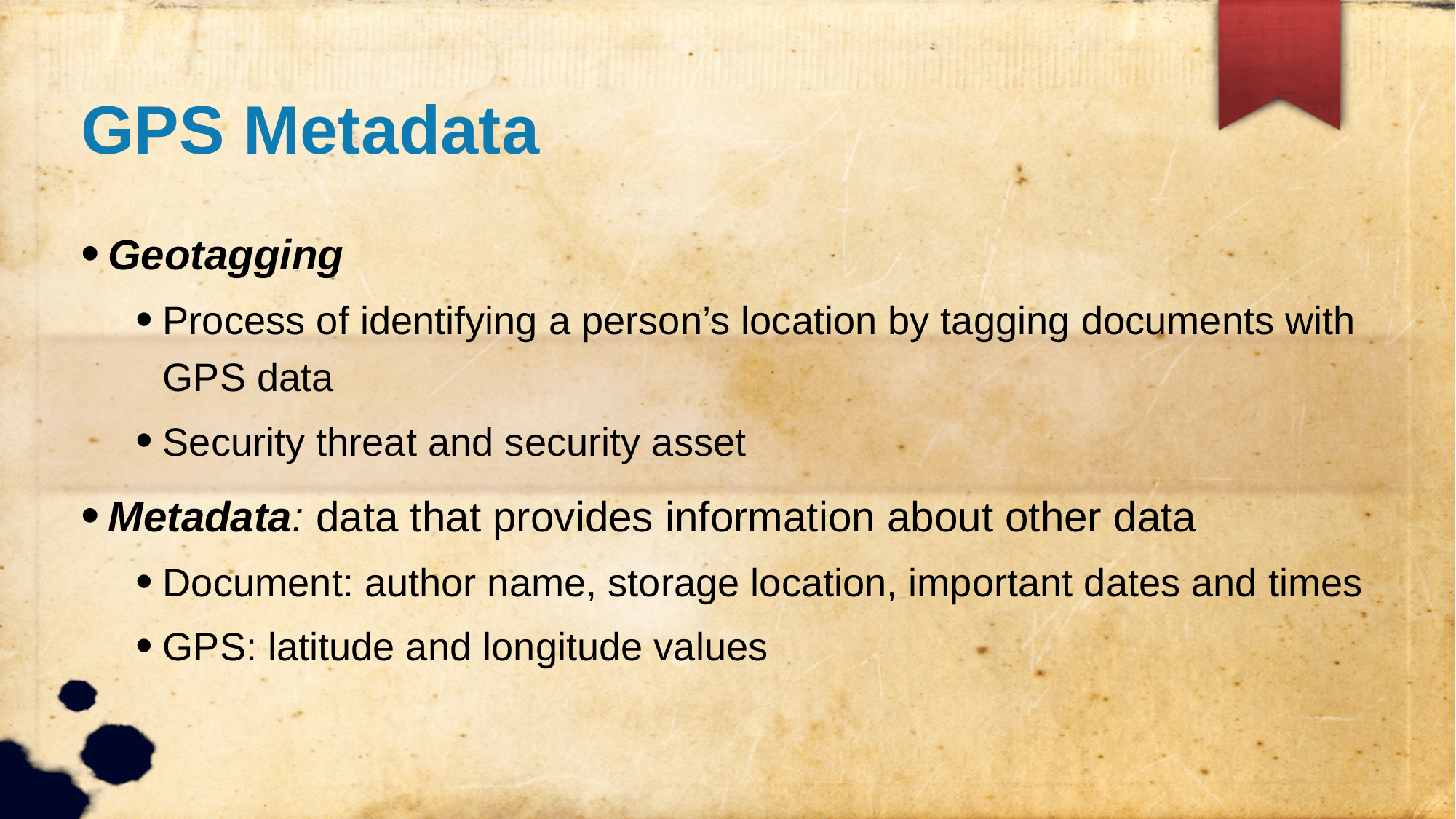

GPS Metadata
Geotagging
Process of identifying a person’s location by tagging documents with GPS data
Security threat and security asset
Metadata: data that provides information about other data
Document: author name, storage location, important dates and times
GPS: latitude and longitude values